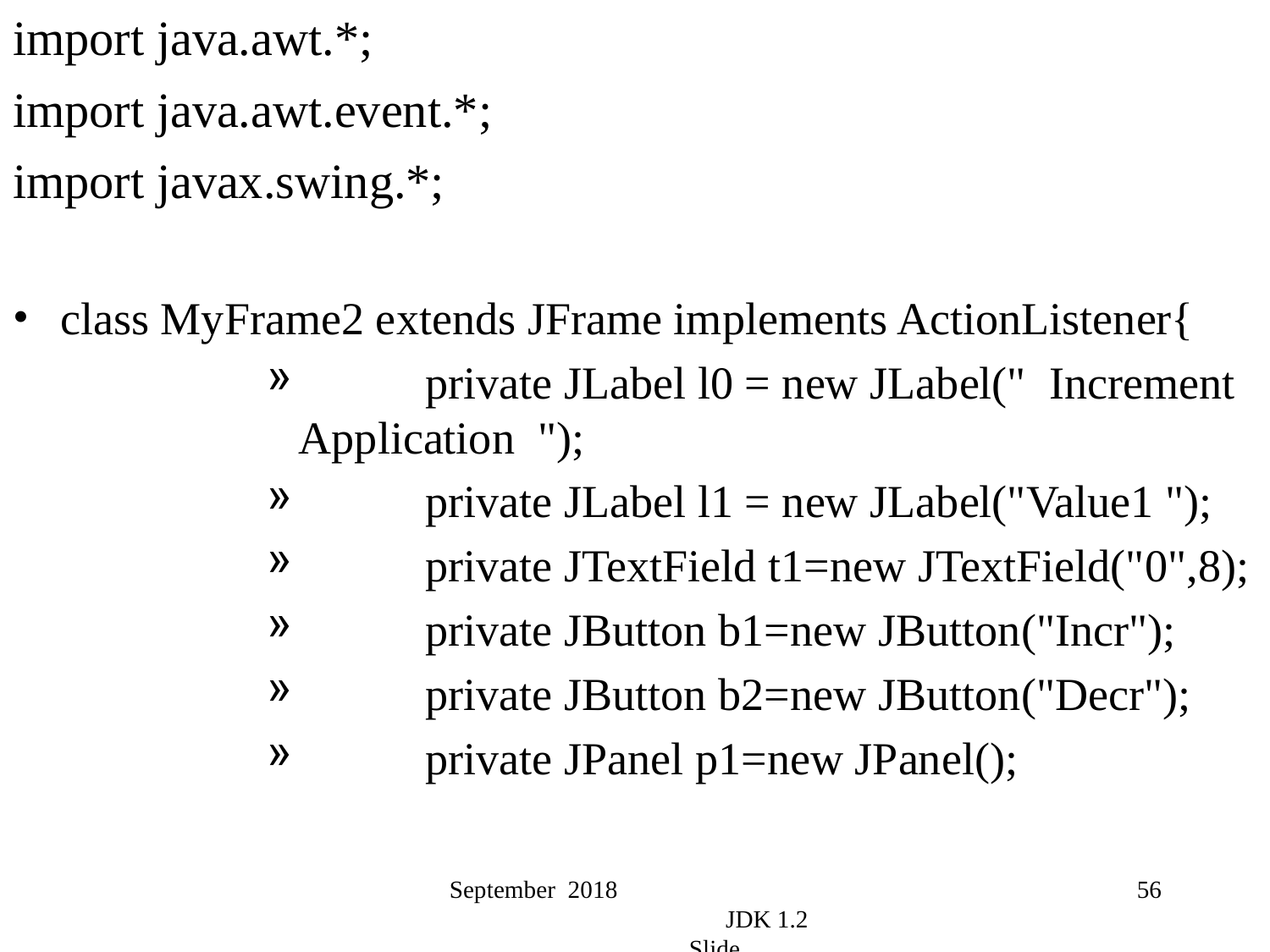

# import java.awt.*;
import java.awt.event.*;
import javax.swing.*;

class MyFrame2 extends JFrame implements ActionListener{
	private JLabel l0 = new JLabel("  Increment  Application  ");
	private JLabel l1 = new JLabel("Value1 ");
	private JTextField t1=new JTextField("0",8);
	private JButton b1=new JButton("Incr");
	private JButton b2=new JButton("Decr");
	private JPanel p1=new JPanel();
September  2018                                                                               JDK 1.2                              Slide
56